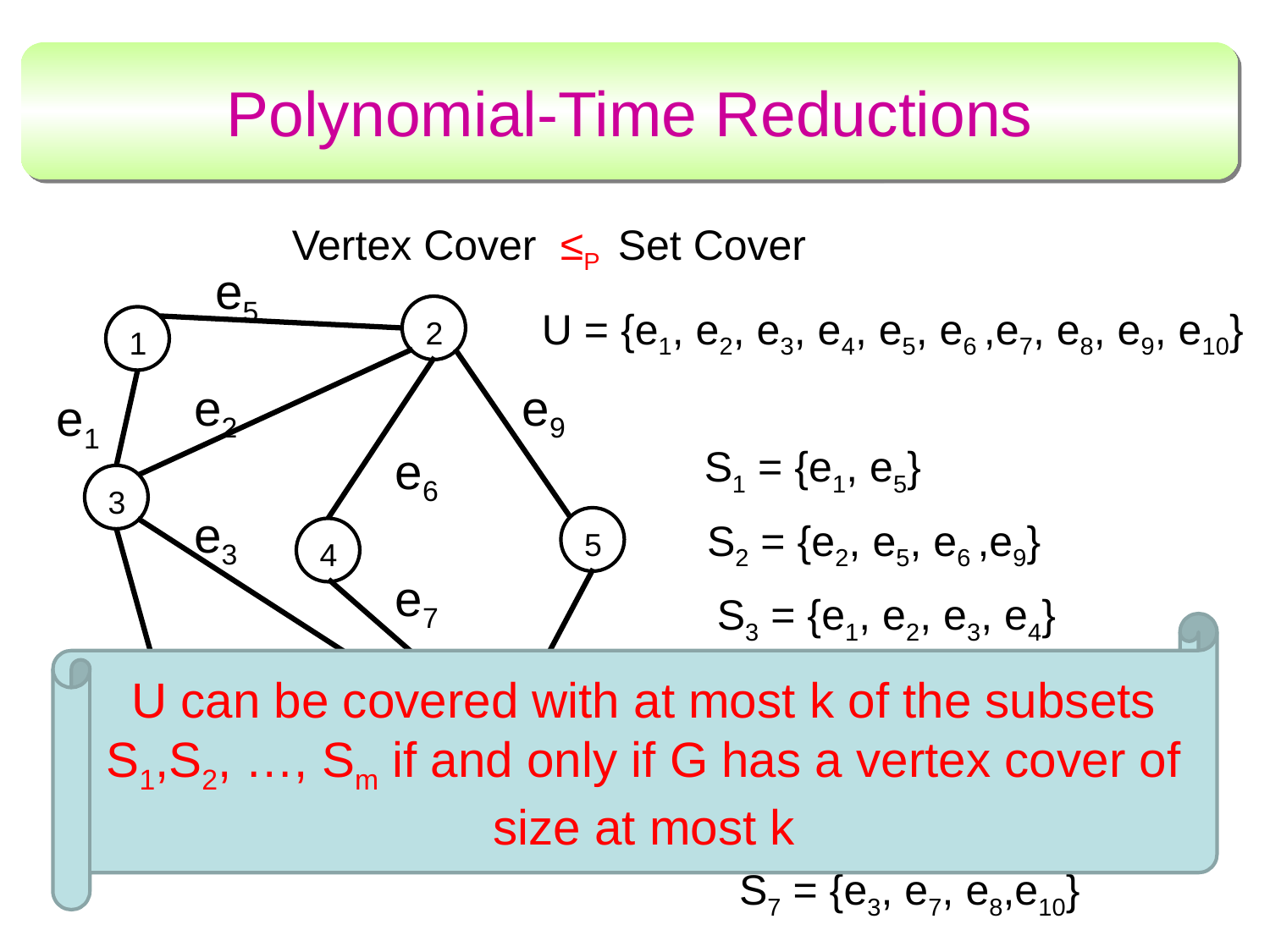

# Polynomial-Time Reductions
Vertex Cover  ≤P  Set Cover
e5

2

1

3

5

4

7

6
U = {e1, e2, e3, e4, e5, e6 ,e7, e8, e9, e10}
e2
e9
e1
e6
S1 = {e1, e5}
e3
S2 = {e2, e5, e6 ,e9}
e7
S3 = {e1, e2, e3, e4}
U can be covered with at most k of the subsets S1,S2, …, Sm if and only if G has a vertex cover of size at most k
e4
e10
S4 = {e6 ,e7}
S5 = {e9, e10}
e8
S6 = {e4, e8}
G
S7 = {e3, e7, e8,e10}